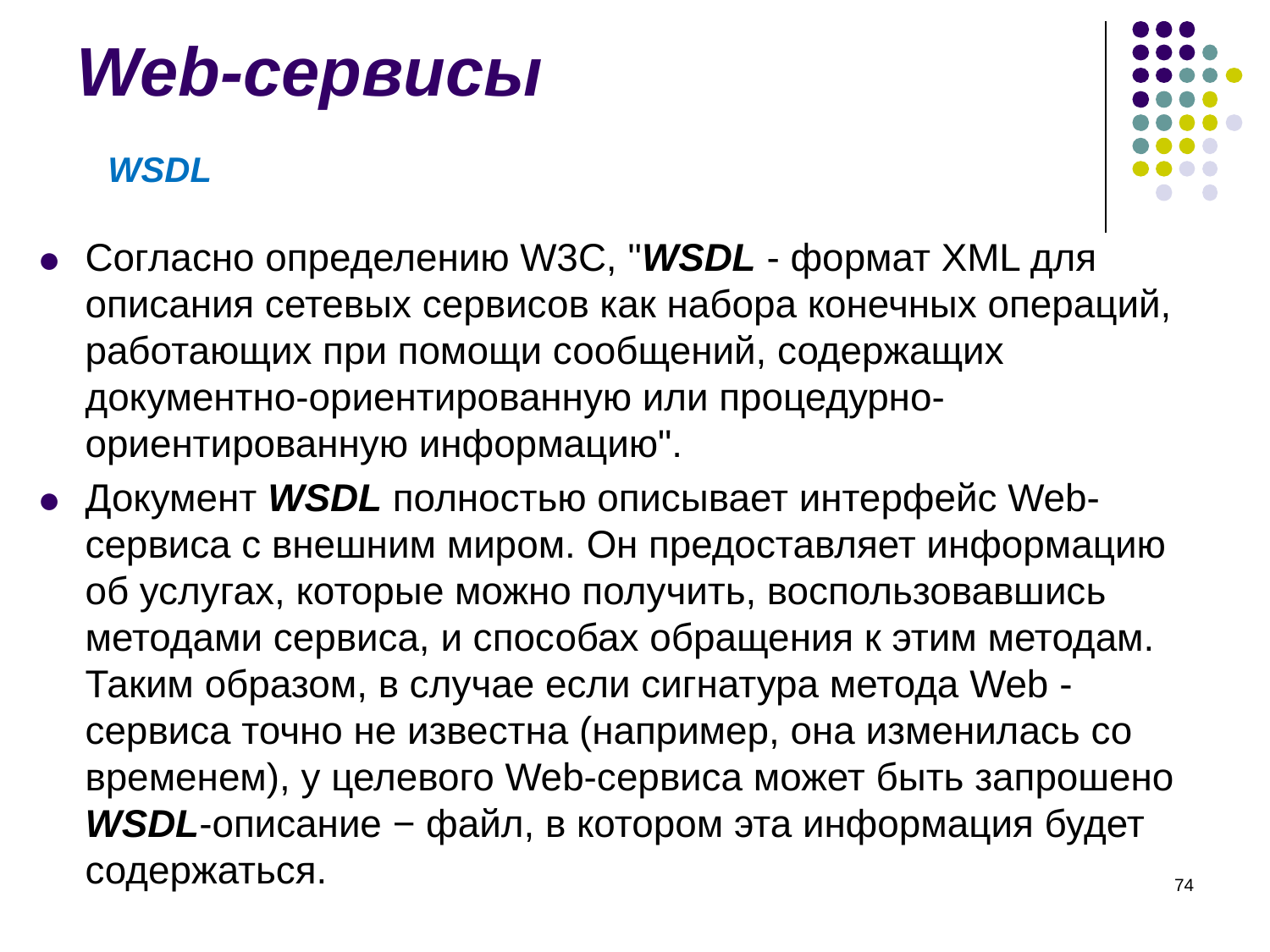

# Web-сервисы
WSDL
Согласно определению W3C, "WSDL - формат XML для описания сетевых сервисов как набора конечных операций, работающих при помощи сообщений, содержащих документно-ориентированную или процедурно-ориентированную информацию".
Документ WSDL полностью описывает интерфейс Web-сервиса с внешним миром. Он предоставляет информацию об услугах, которые можно получить, воспользовавшись методами сервиса, и способах обращения к этим методам. Таким образом, в случае если сигнатура метода Web -сервиса точно не известна (например, она изменилась со временем), у целевого Web-сервиса может быть запрошено WSDL-описание − файл, в котором эта информация будет содержаться.
74